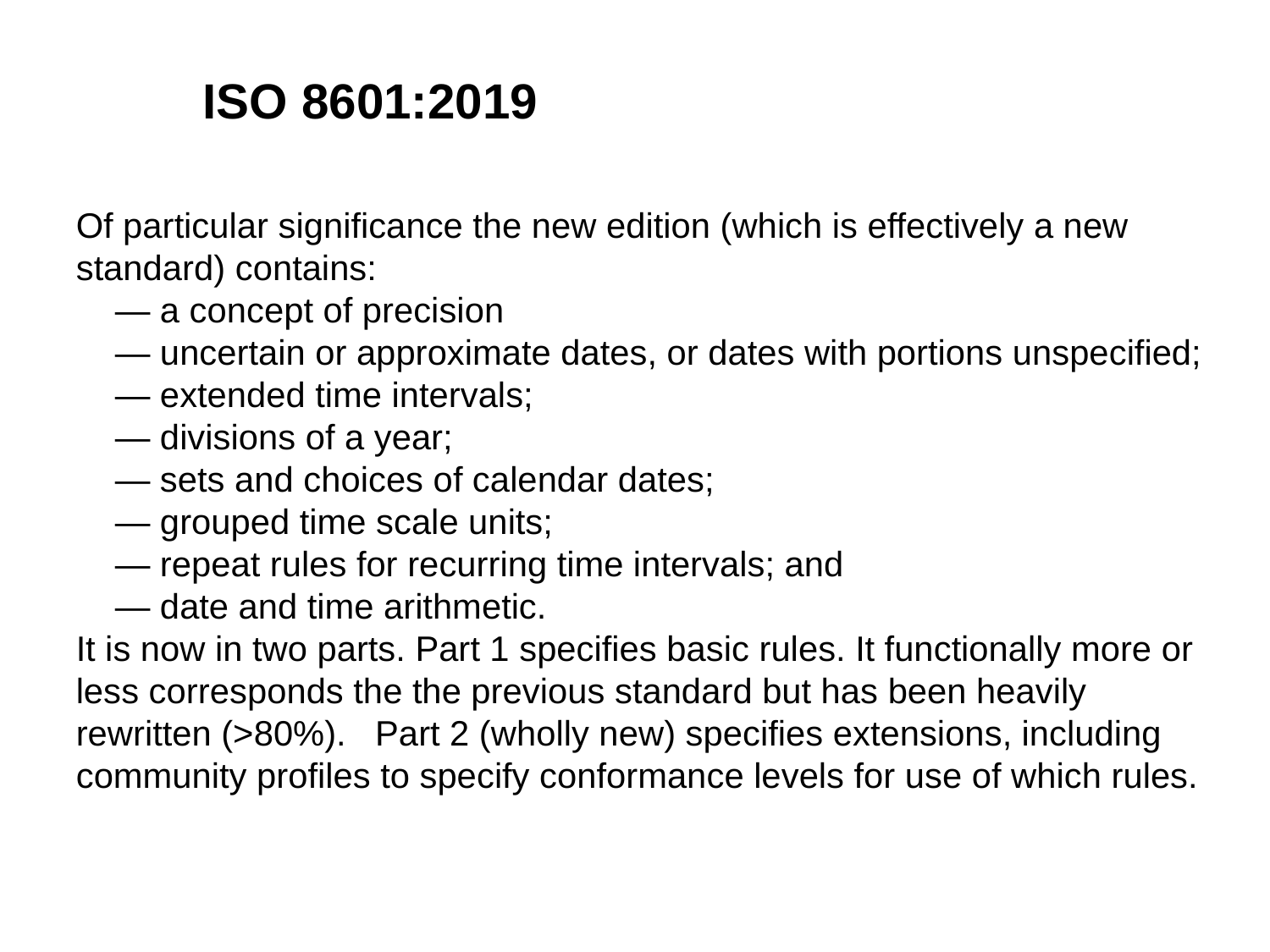

ISO 8601:2019

Of particular significance the new edition (which is effectively a new standard) contains:
    — a concept of precision
    — uncertain or approximate dates, or dates with portions unspecified;
    — extended time intervals;
    — divisions of a year;
    — sets and choices of calendar dates;
    — grouped time scale units;
    — repeat rules for recurring time intervals; and
    — date and time arithmetic.
It is now in two parts. Part 1 specifies basic rules. It functionally more or less corresponds the the previous standard but has been heavily rewritten (>80%).   Part 2 (wholly new) specifies extensions, including community profiles to specify conformance levels for use of which rules.